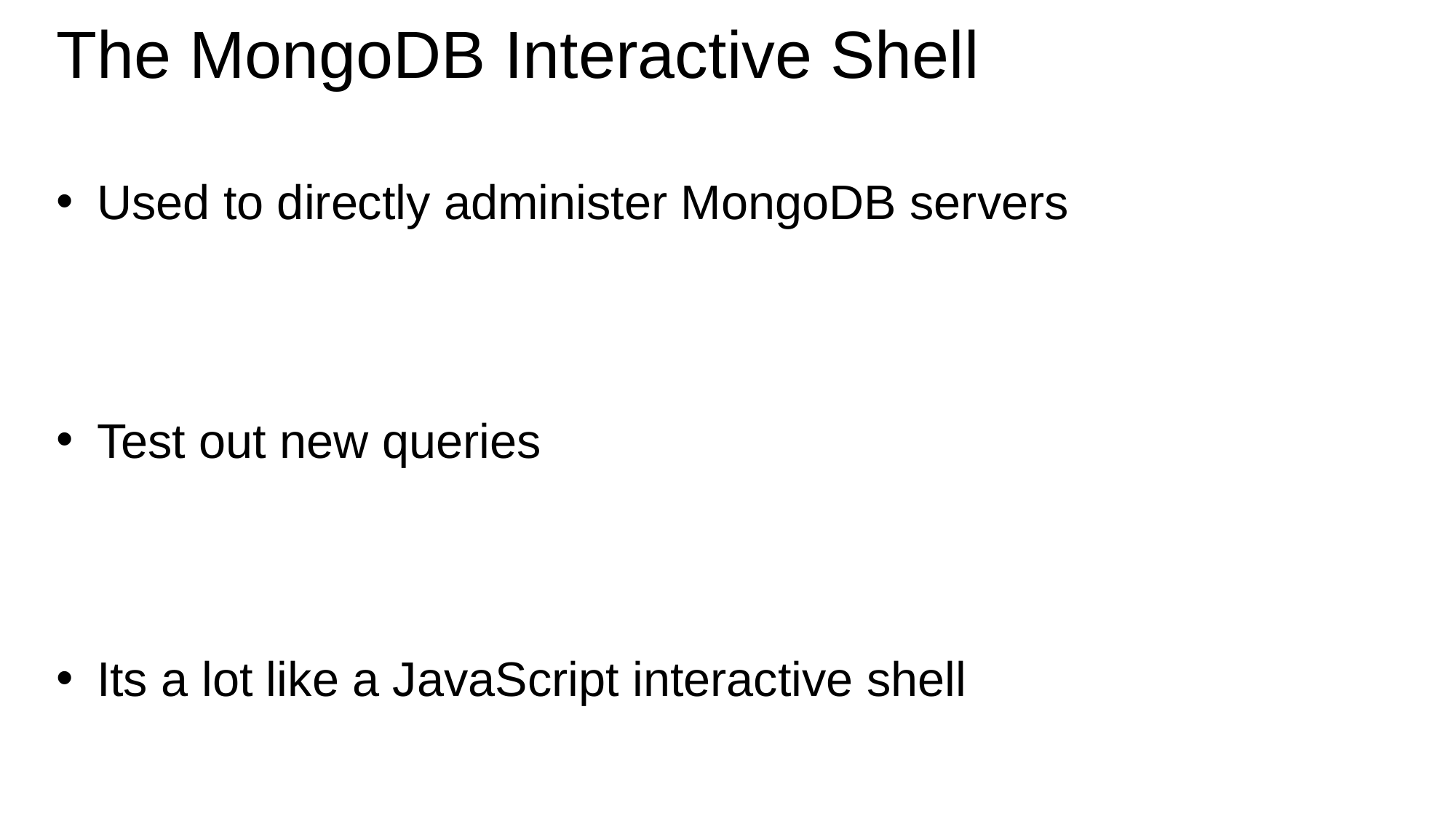

# The MongoDB Interactive Shell
Used to directly administer MongoDB servers

Test out new queries

Its a lot like a JavaScript interactive shell